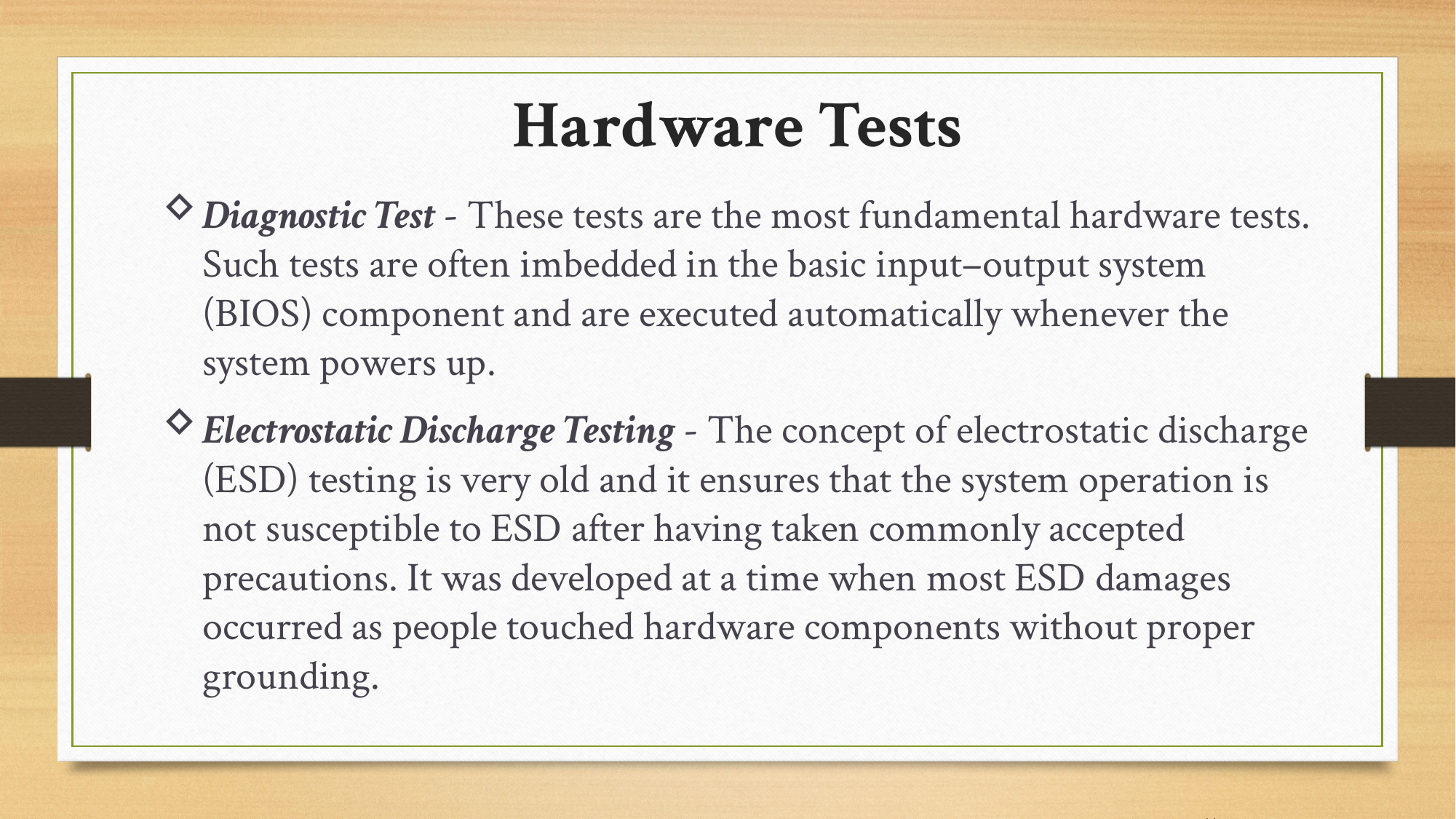

Hardware Tests
Diagnostic Test - These tests are the most fundamental hardware tests. Such tests are often imbedded in the basic input–output system (BIOS) component and are executed automatically whenever the system powers up.
Electrostatic Discharge Testing - The concept of electrostatic discharge (ESD) testing is very old and it ensures that the system operation is not susceptible to ESD after having taken commonly accepted precautions. It was developed at a time when most ESD damages occurred as people touched hardware components without proper grounding.

14